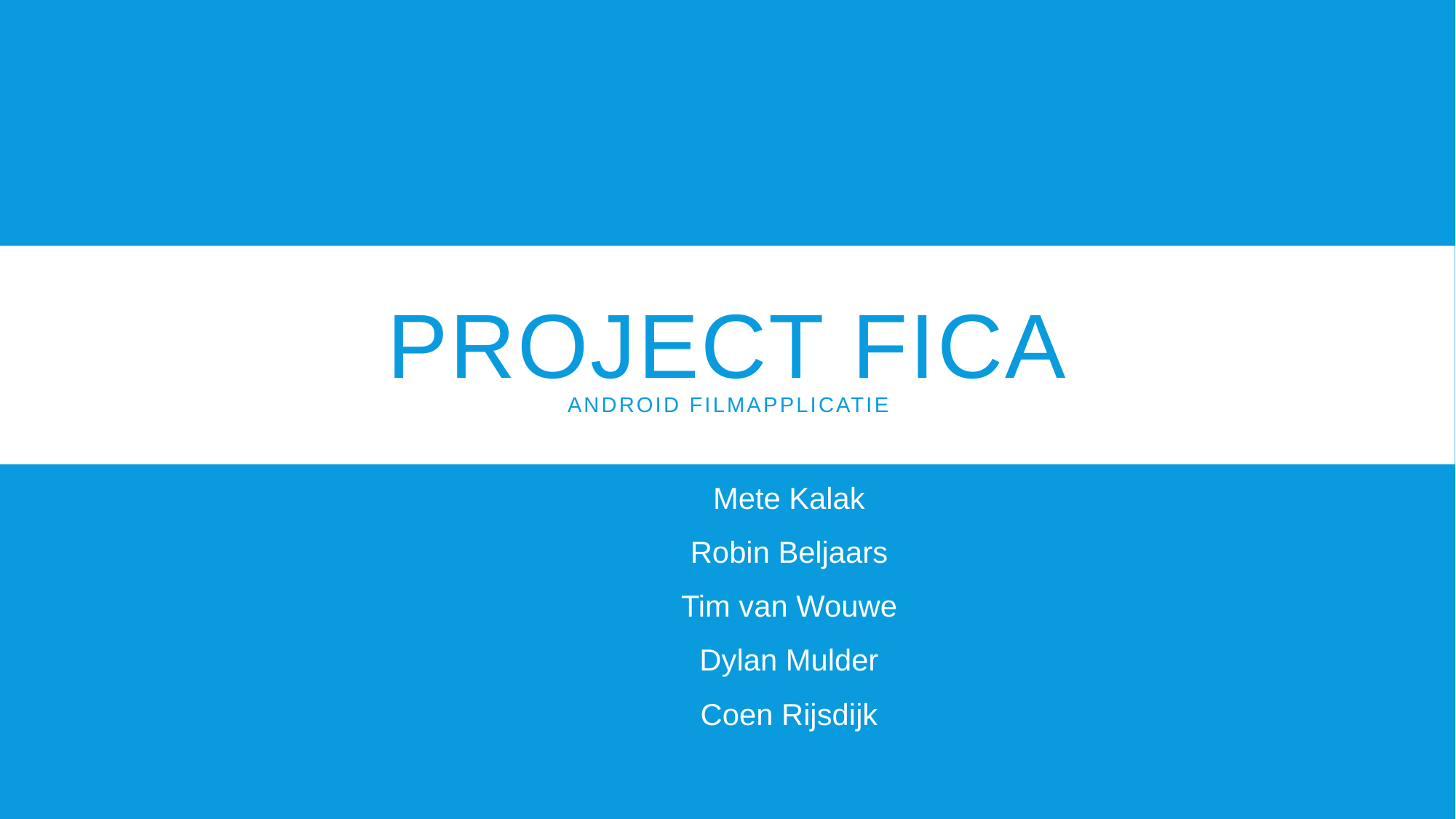

# Project FICA Android filmapplicatie
Mete Kalak
Robin Beljaars
Tim van Wouwe
Dylan Mulder
Coen Rijsdijk